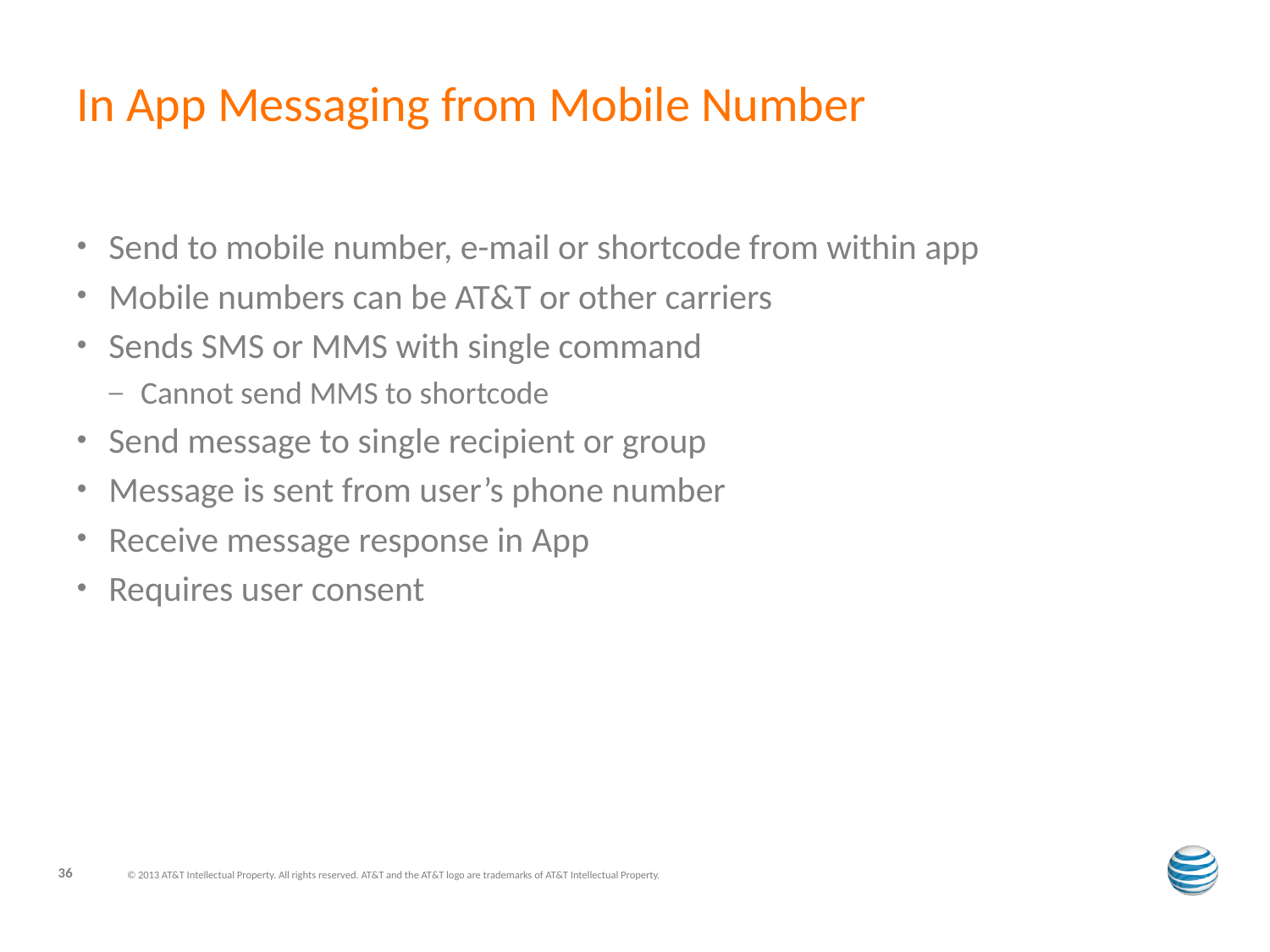

# In App Messaging from Mobile Number
Send to mobile number, e-mail or shortcode from within app
Mobile numbers can be AT&T or other carriers
Sends SMS or MMS with single command
Cannot send MMS to shortcode
Send message to single recipient or group
Message is sent from user’s phone number
Receive message response in App
Requires user consent
36
© 2013 AT&T Intellectual Property. All rights reserved. AT&T and the AT&T logo are trademarks of AT&T Intellectual Property.